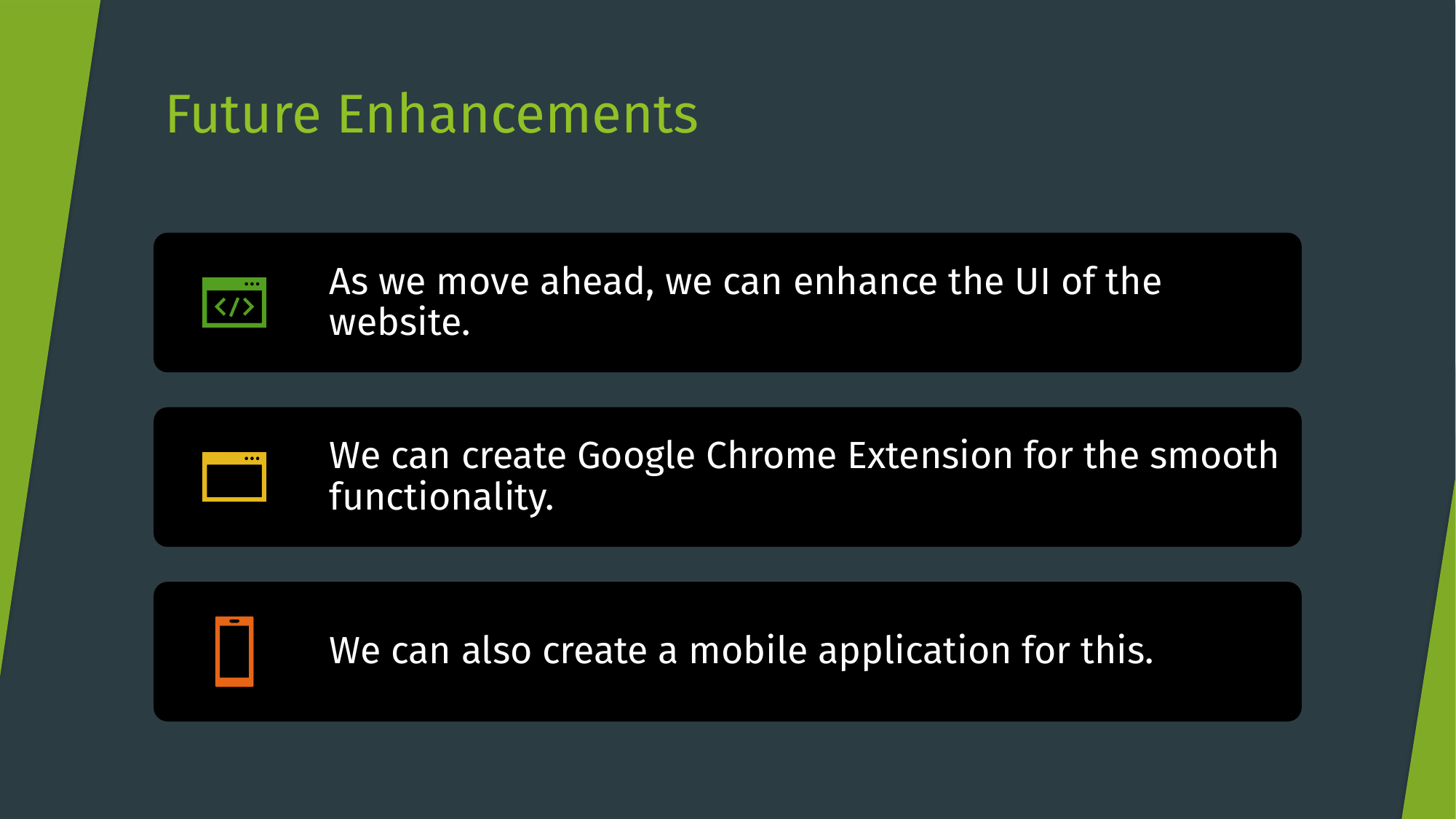

# Future Enhancements
As we move ahead, we can enhance the UI of the website.
We can create Google Chrome Extension for the smooth functionality.
We can also create a mobile application for this.